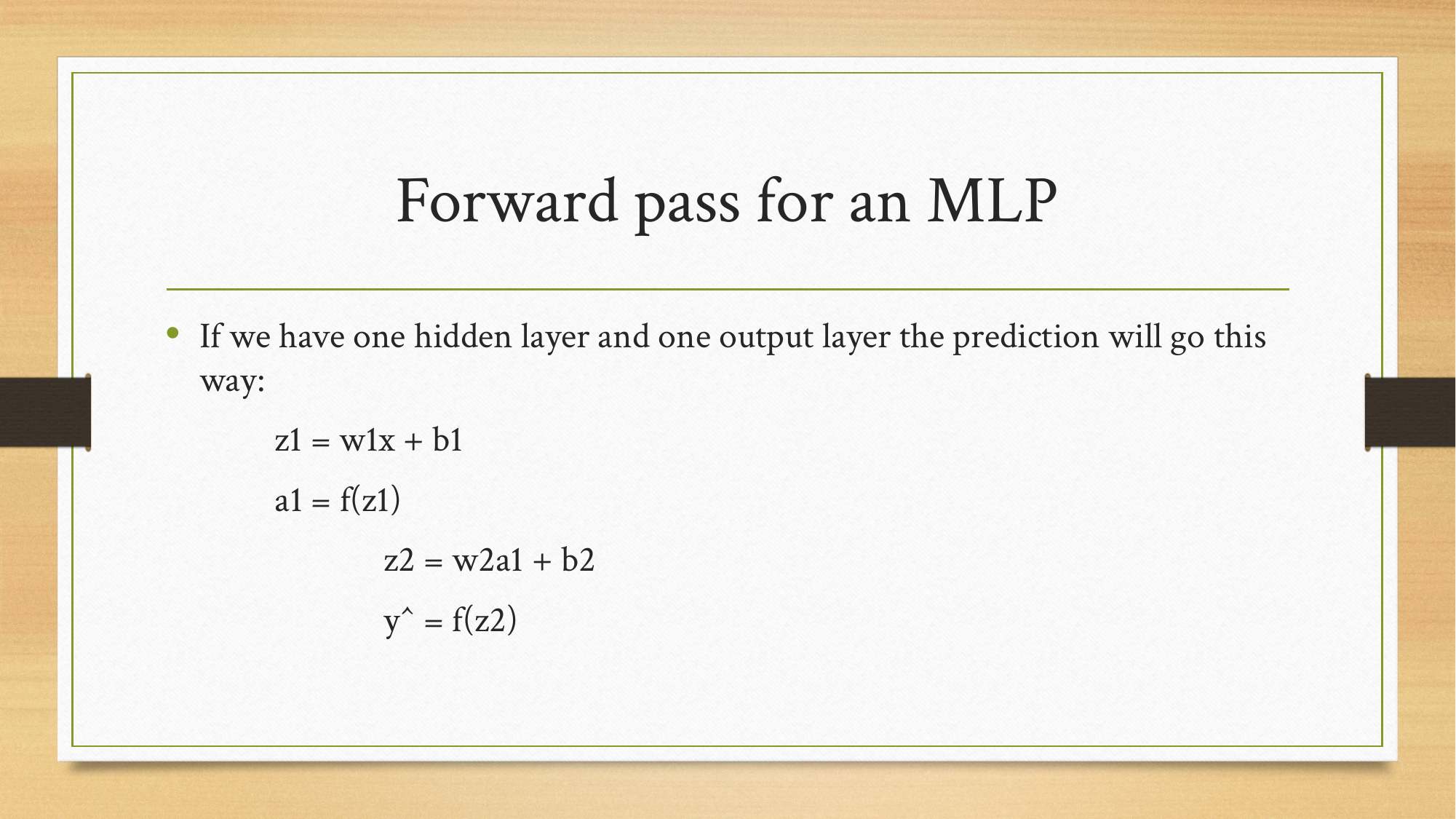

# Forward pass for an MLP
If we have one hidden layer and one output layer the prediction will go this way:
	z1 = w1x + b1
	a1 = f(z1)
		z2 = w2a1 + b2
		y^ = f(z2)